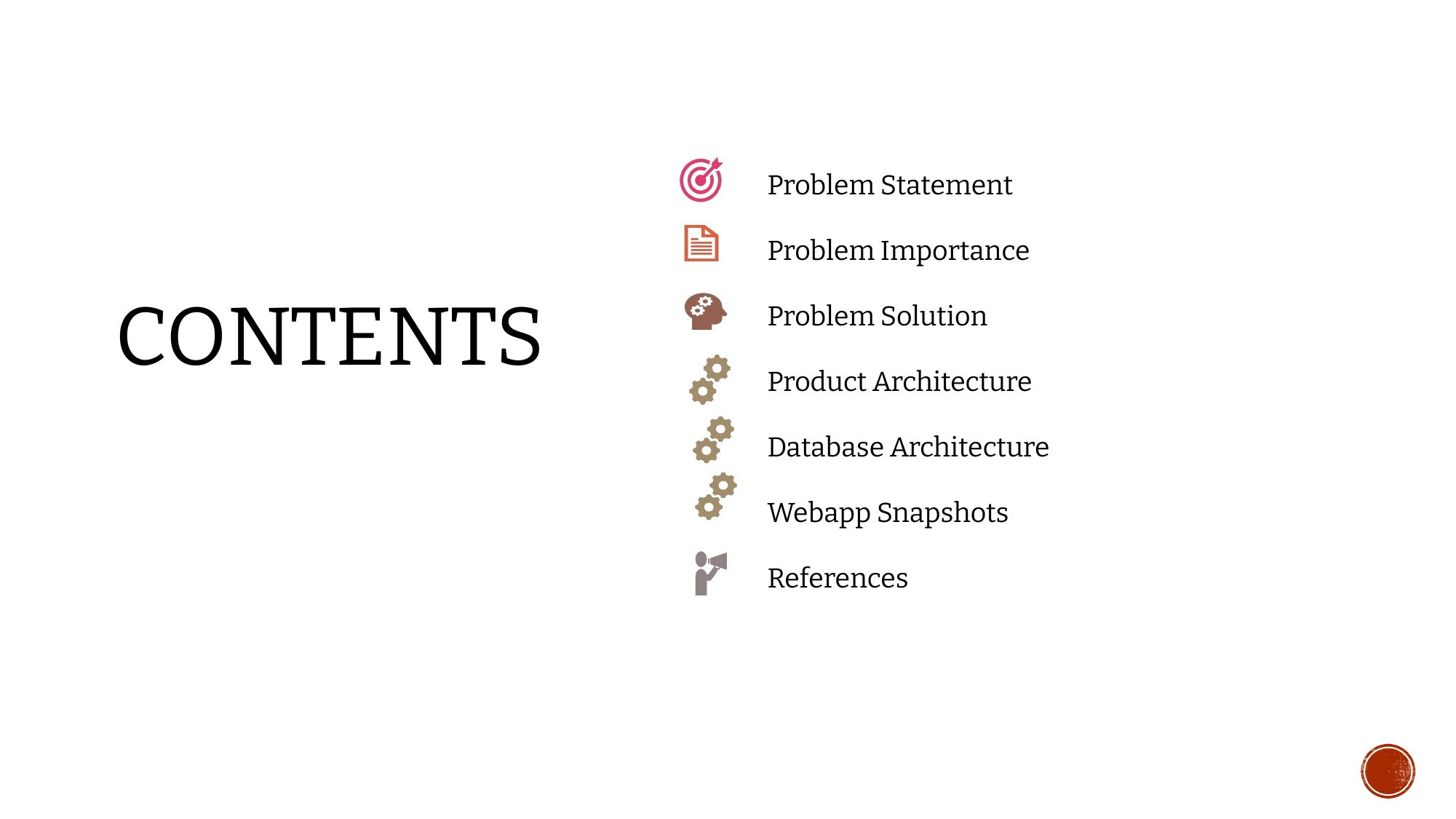

Problem Statement

Problem Importance

Problem Solution

Product Architecture

Database Architecture

Webapp Snapshots

References

# CONTENTS